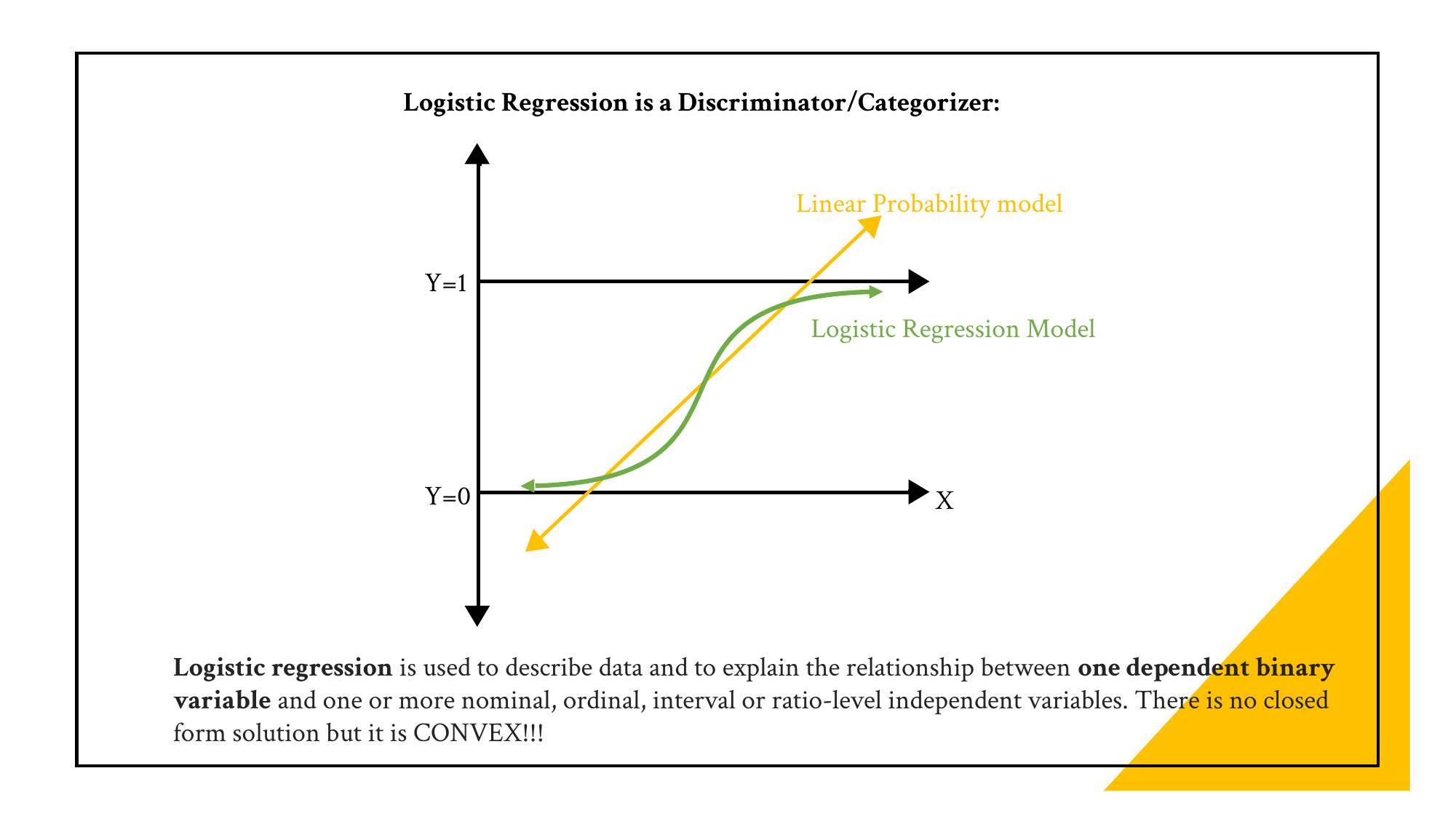

Logistic Regression is a Discriminator/Categorizer:

Linear Probability model

Y=1

Logistic Regression Model
Y=0

X

Logistic regression is used to describe data and to explain the relationship between one dependent binary variable and one or more nominal, ordinal, interval or ratio-level independent variables. There is no closed form solution but it is CONVEX!!!